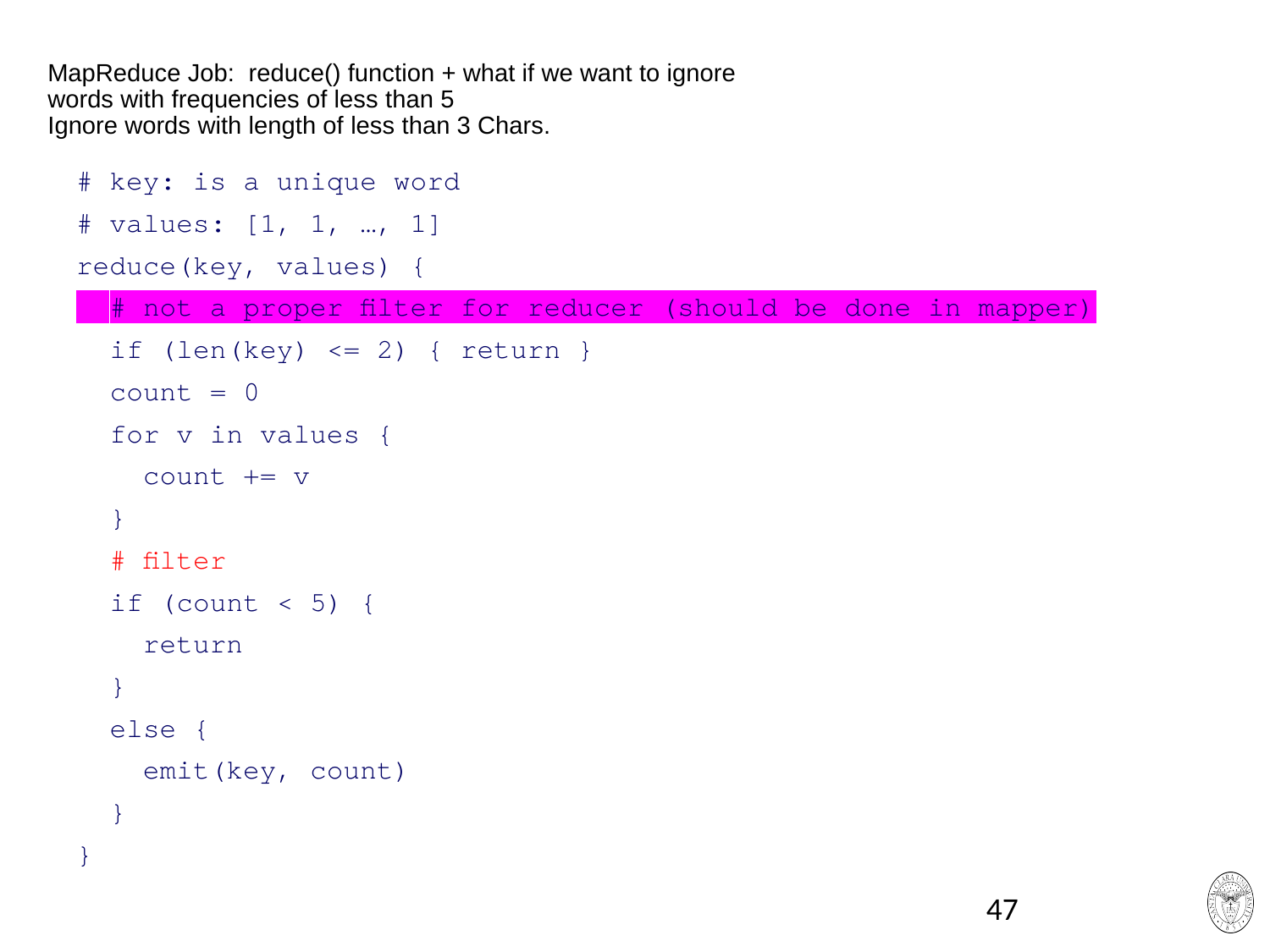

# MapReduce Job:  reduce() function + what if we want to ignore words with frequencies of less than 5 Ignore words with length of less than 3 Chars.
# key: is a unique word
# values: [1, 1, …, 1]
reduce(key, values) {
  # not a proper filter for reducer (should be done in mapper)
  if (len(key) <= 2) { return }
  count = 0
  for v in values {
    count += v
  }
  # filter
  if (count < 5) {
    return
  }
  else {
    emit(key, count)
  }
}

47